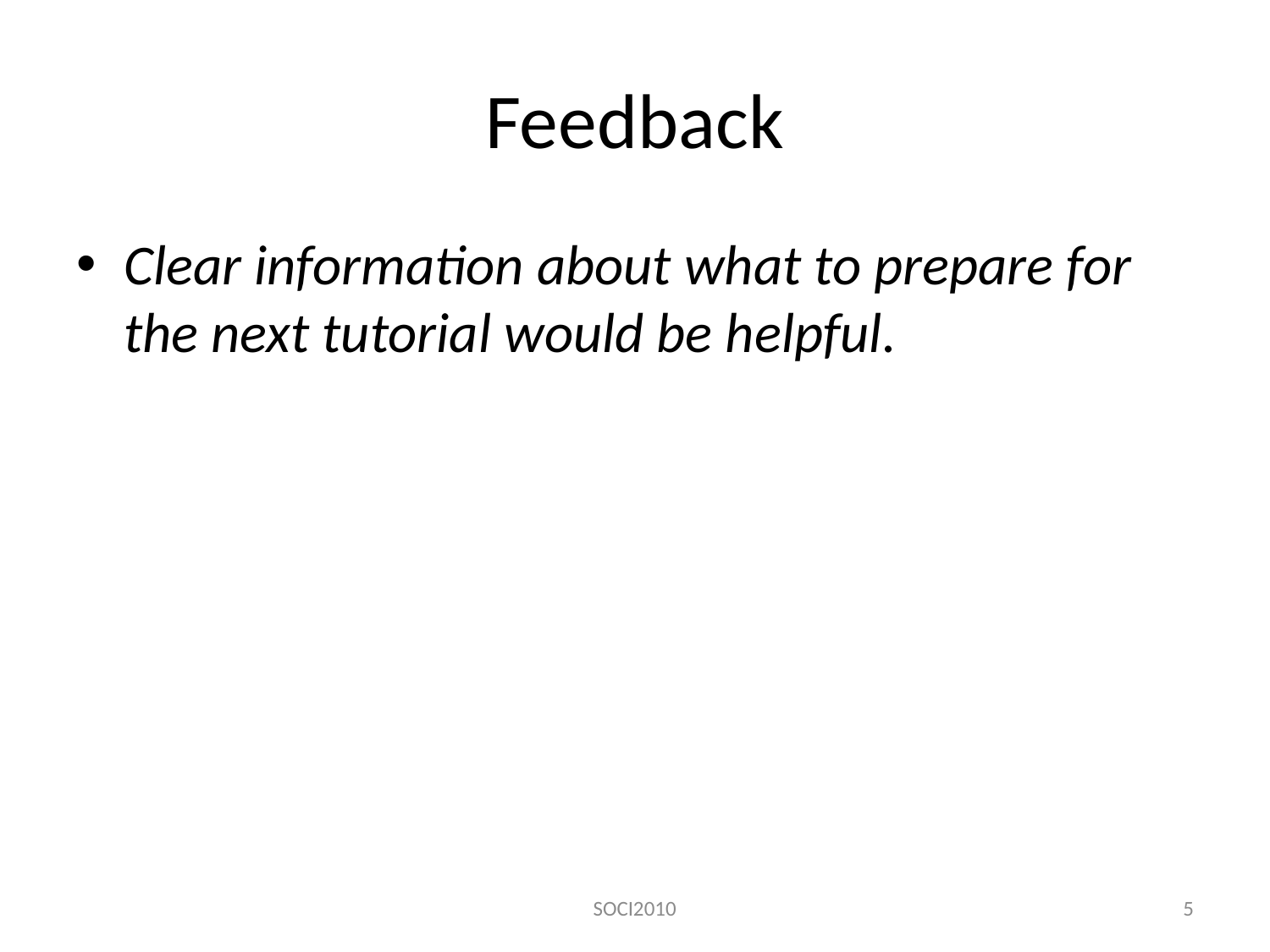

# Feedback
Clear information about what to prepare for the next tutorial would be helpful.
SOCI2010
5